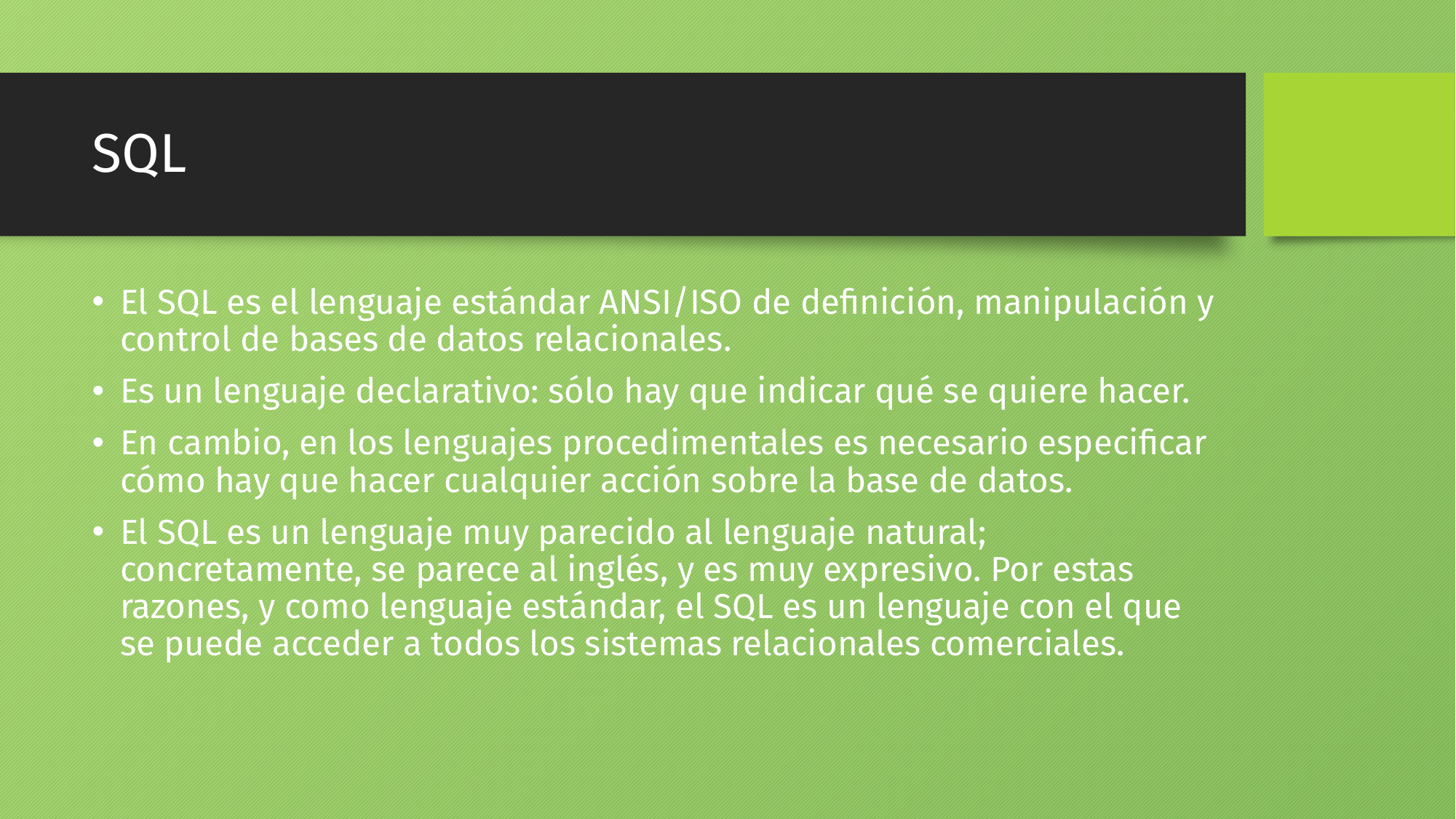

# SQL
El SQL es el lenguaje estándar ANSI/ISO de definición, manipulación y control de bases de datos relacionales.
Es un lenguaje declarativo: sólo hay que indicar qué se quiere hacer.
En cambio, en los lenguajes procedimentales es necesario especificar cómo hay que hacer cualquier acción sobre la base de datos.
El SQL es un lenguaje muy parecido al lenguaje natural; concretamente, se parece al inglés, y es muy expresivo. Por estas razones, y como lenguaje estándar, el SQL es un lenguaje con el que se puede acceder a todos los sistemas relacionales comerciales.